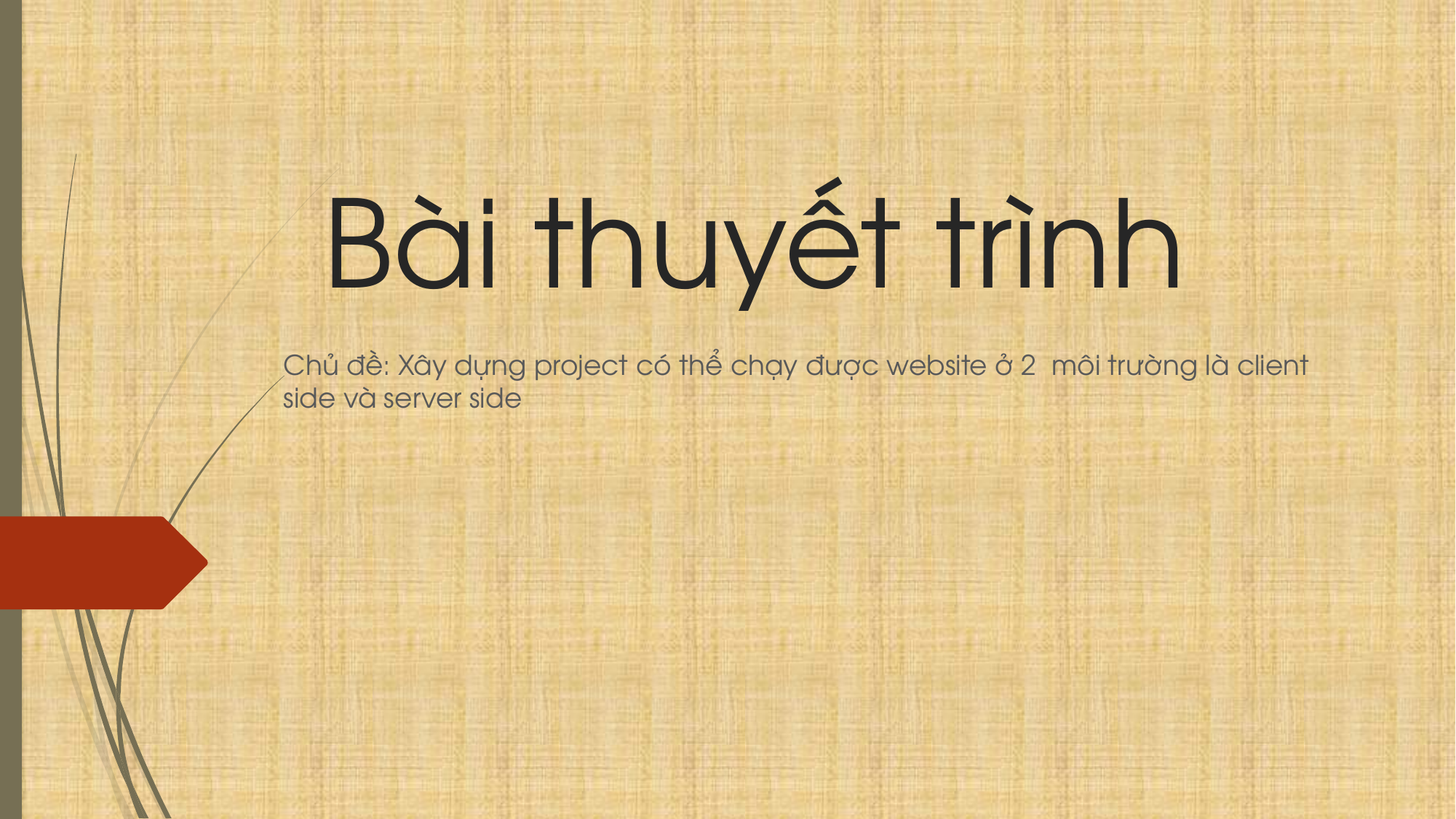

# Bài thuyết trình
Chủ đề: Xây dựng project có thể chạy được website ở 2  môi trường là client side và server side